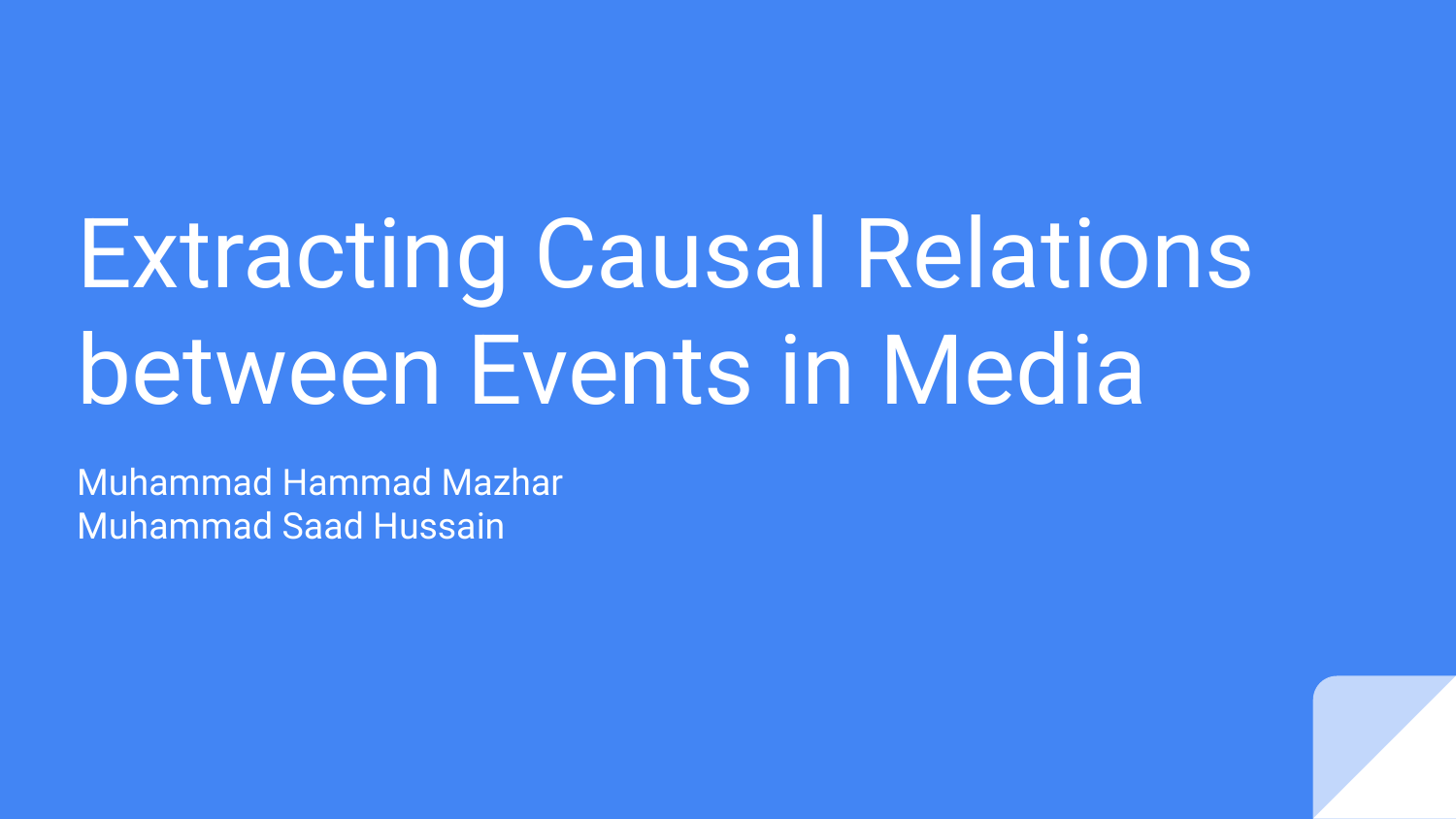

# Extracting Causal Relations between Events in Media
Muhammad Hammad Mazhar
Muhammad Saad Hussain